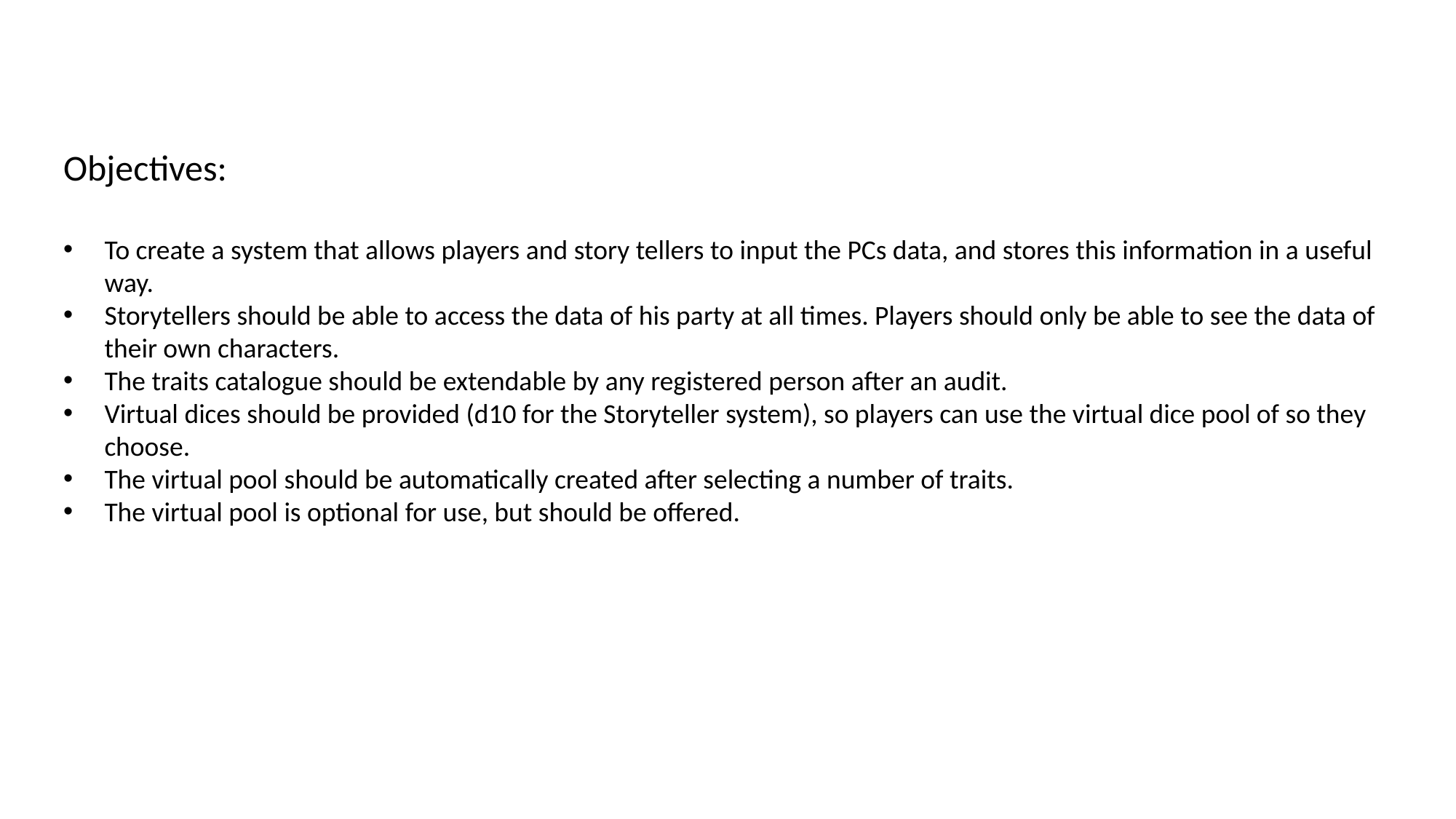

Objectives:

To create a system that allows players and story tellers to input the PCs data, and stores this information in a useful way.
Storytellers should be able to access the data of his party at all times. Players should only be able to see the data of their own characters.
The traits catalogue should be extendable by any registered person after an audit.
Virtual dices should be provided (d10 for the Storyteller system), so players can use the virtual dice pool of so they choose.
The virtual pool should be automatically created after selecting a number of traits.
The virtual pool is optional for use, but should be offered.